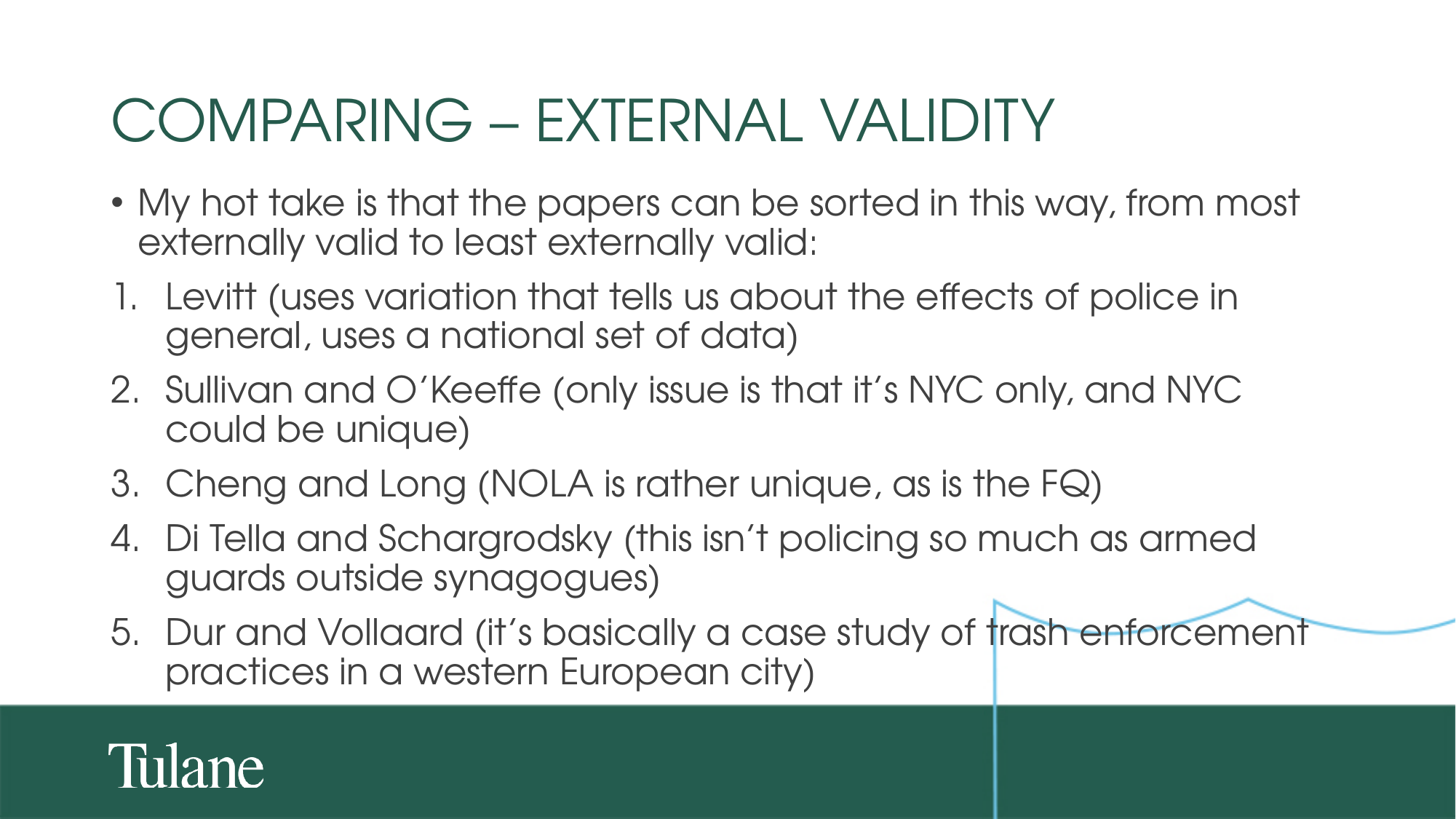

# Comparing – External validity
My hot take is that the papers can be sorted in this way, from most externally valid to least externally valid:
Levitt (uses variation that tells us about the effects of police in general, uses a national set of data)
Sullivan and O’Keeffe (only issue is that it’s NYC only, and NYC could be unique)
Cheng and Long (NOLA is rather unique, as is the FQ)
Di Tella and Schargrodsky (this isn’t policing so much as armed guards outside synagogues)
Dur and Vollaard (it’s basically a case study of trash enforcement practices in a western European city)